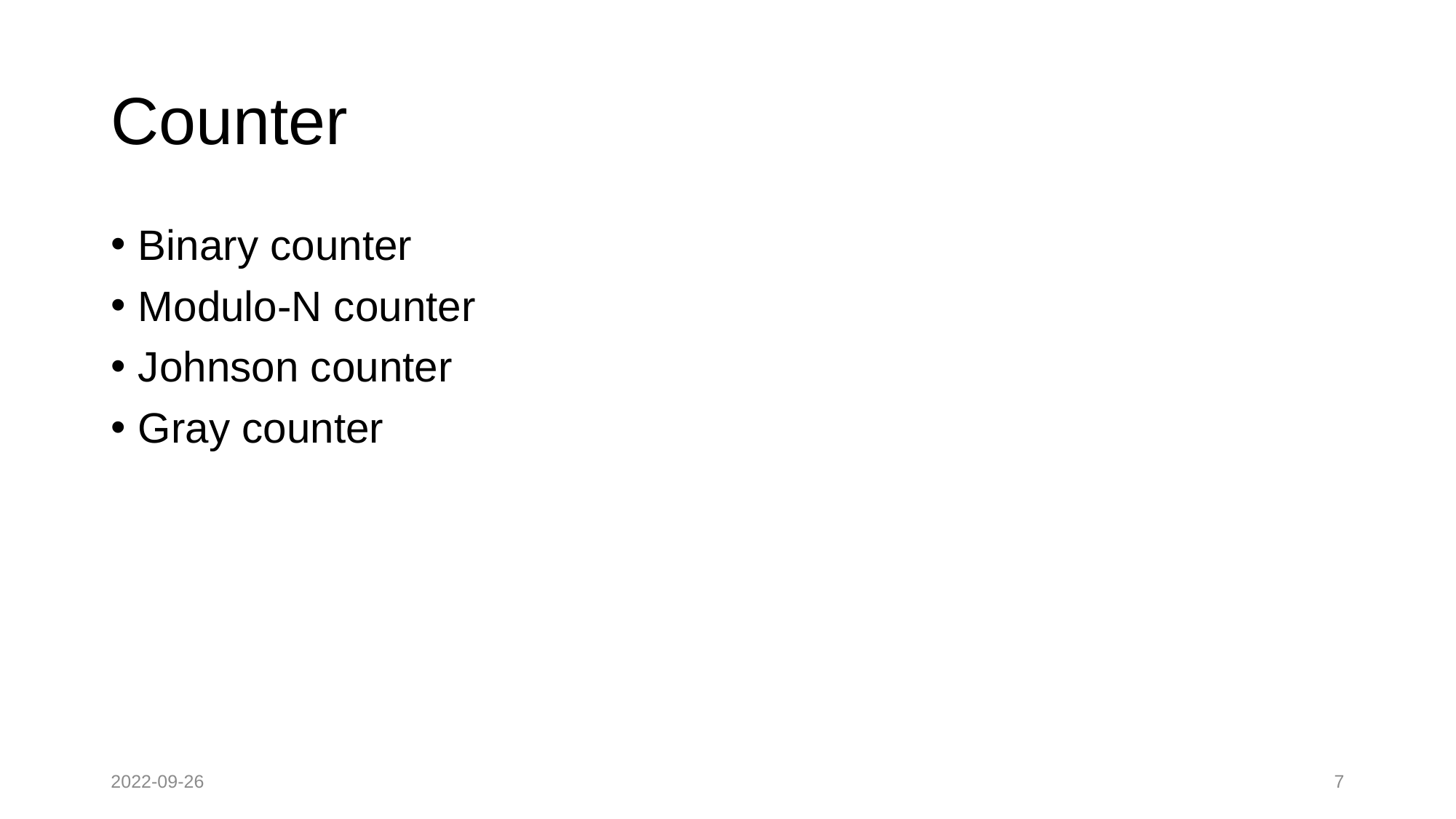

# Counter
Binary counter
Modulo-N counter
Johnson counter
Gray counter
2022-09-26
7